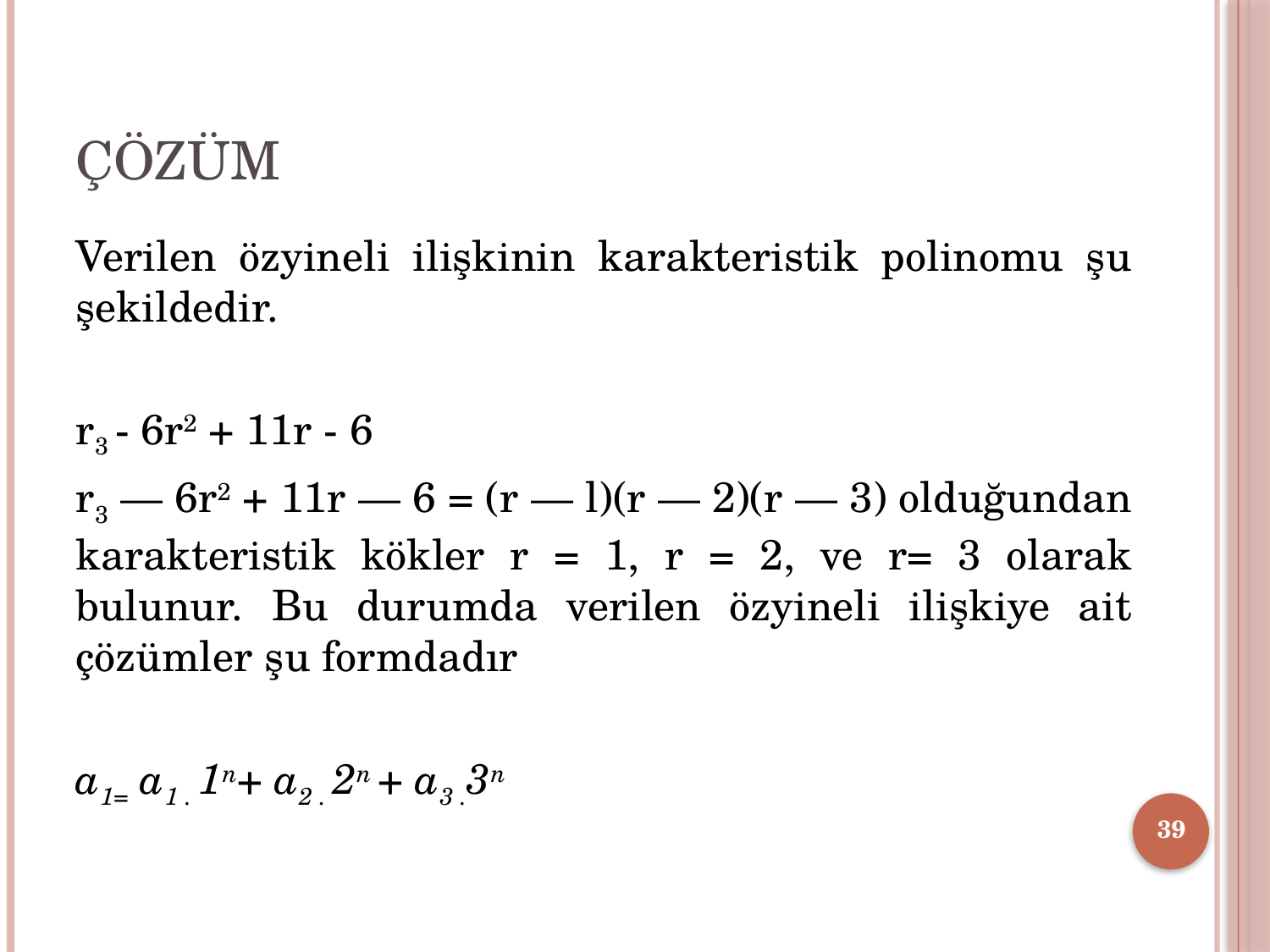

# ÇÖZÜM
Verilen özyineli ilişkinin karakteristik polinomu şu şekildedir.

r3 - 6r2 + 11r - 6
r3 — 6r2 + 11r — 6 = (r — l)(r — 2)(r — 3) olduğundan karakteristik kökler r = 1, r = 2, ve r= 3 olarak bulunur. Bu durumda verilen özyineli ilişkiye ait çözümler şu formdadır

a1= a1 . 1n+ a2 . 2n + a3 .3n

39